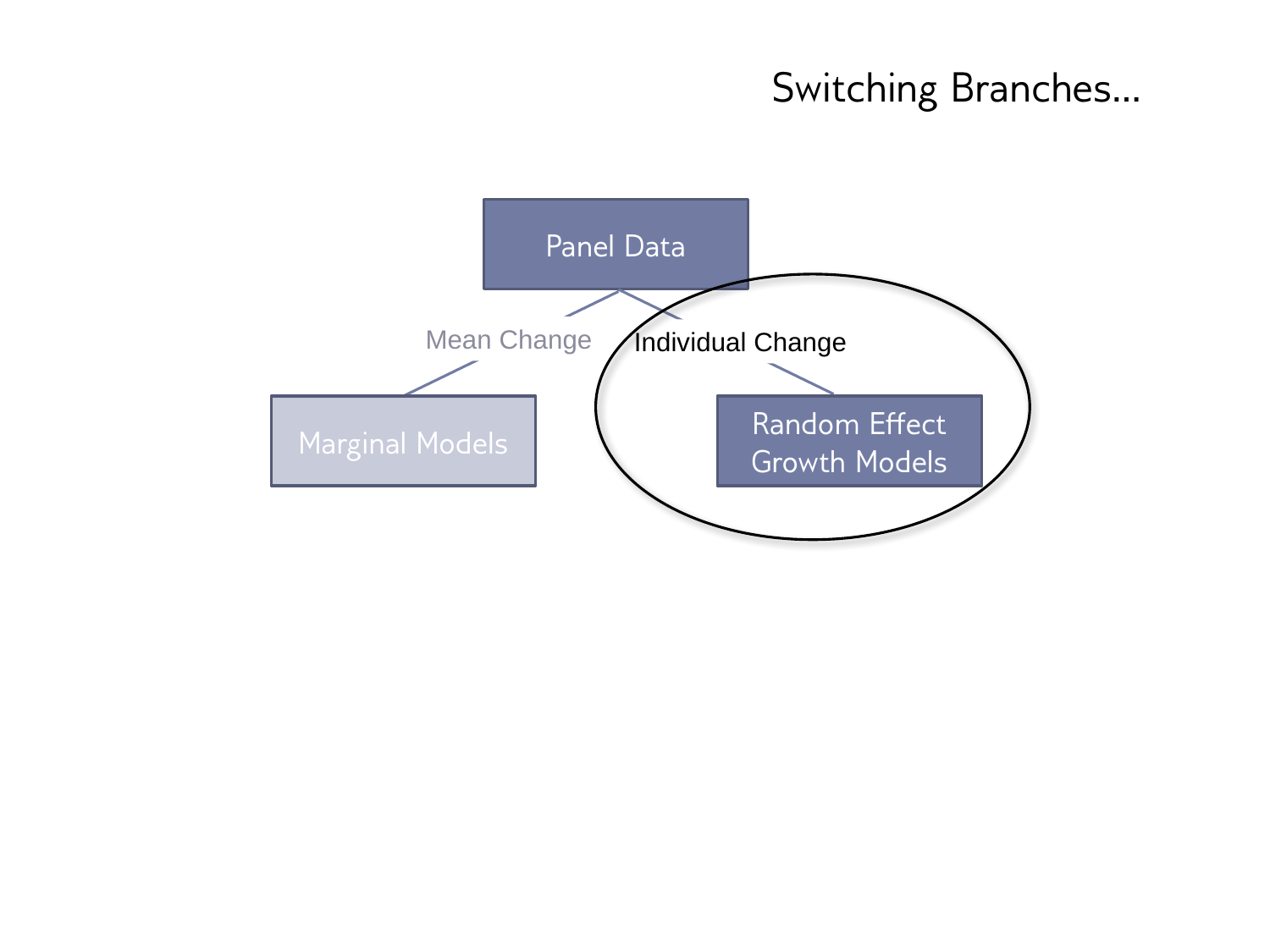

Switching Branches…
Panel Data

Mean Change
Individual Change
Marginal Models
Random Effect Growth Models